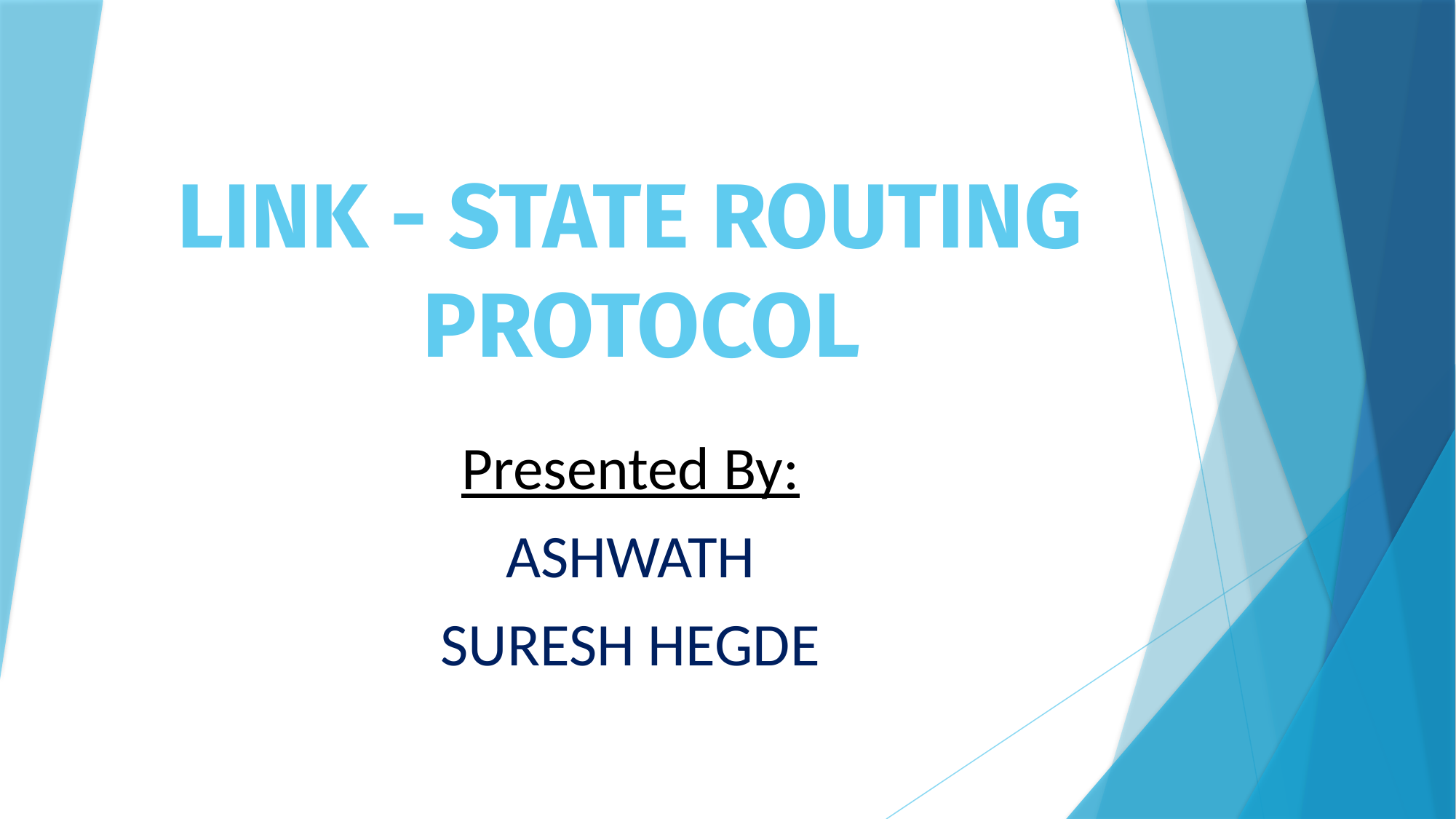

# LINK - STATE ROUTING PROTOCOL
Presented By:
 ASHWATH
SURESH HEGDE